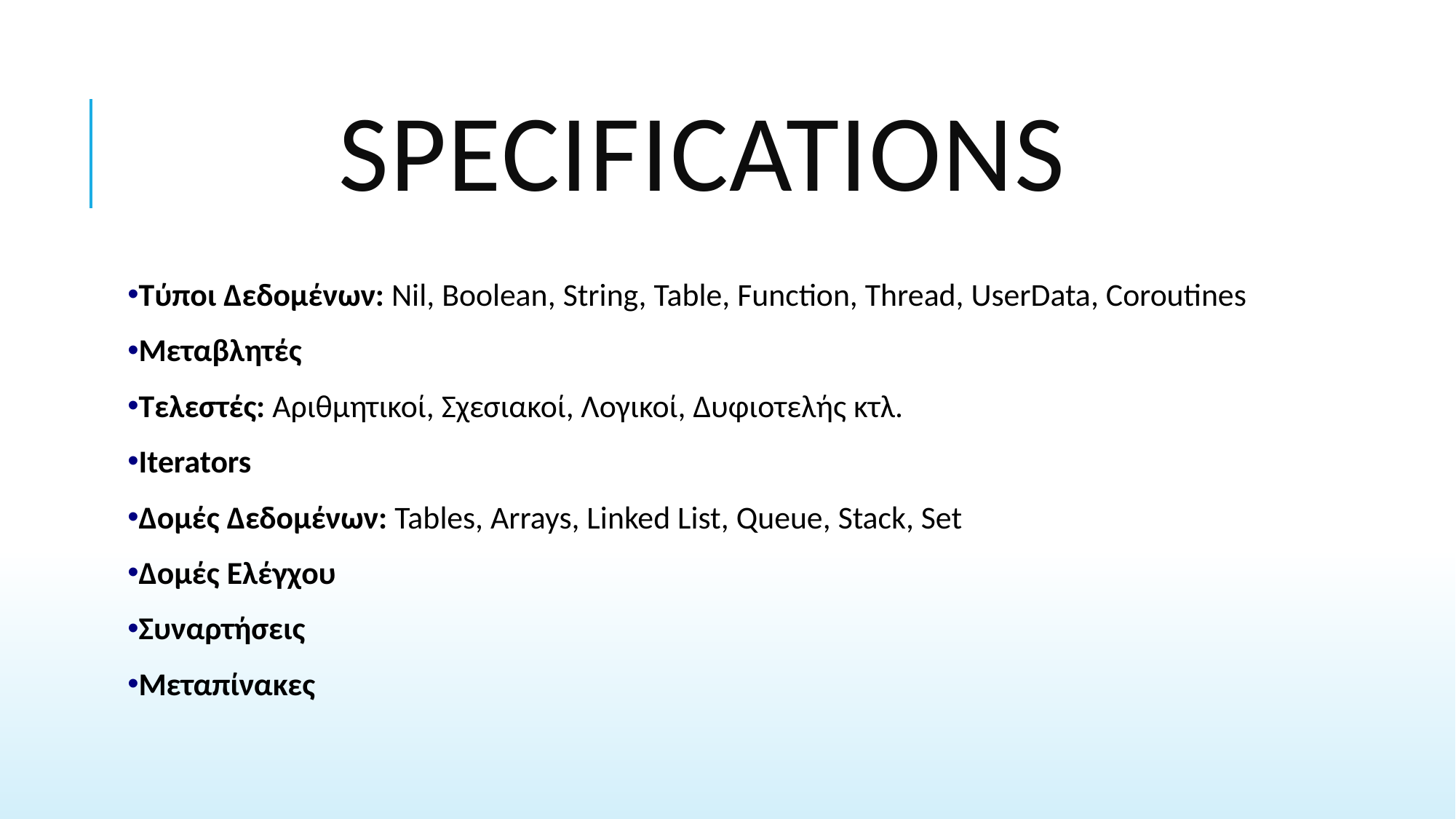

# SPECIFICATIONS
Τύποι Δεδομένων: Nil, Boolean, String, Table, Function, Thread, UserData, Coroutines
Μεταβλητές
Τελεστές: Αριθμητικοί, Σχεσιακοί, Λογικοί, Δυφιοτελής κτλ.
Iterators
Δομές Δεδομένων: Tables, Arrays, Linked List, Queue, Stack, Set
Δομές Ελέγχου
Συναρτήσεις
Μεταπίνακες